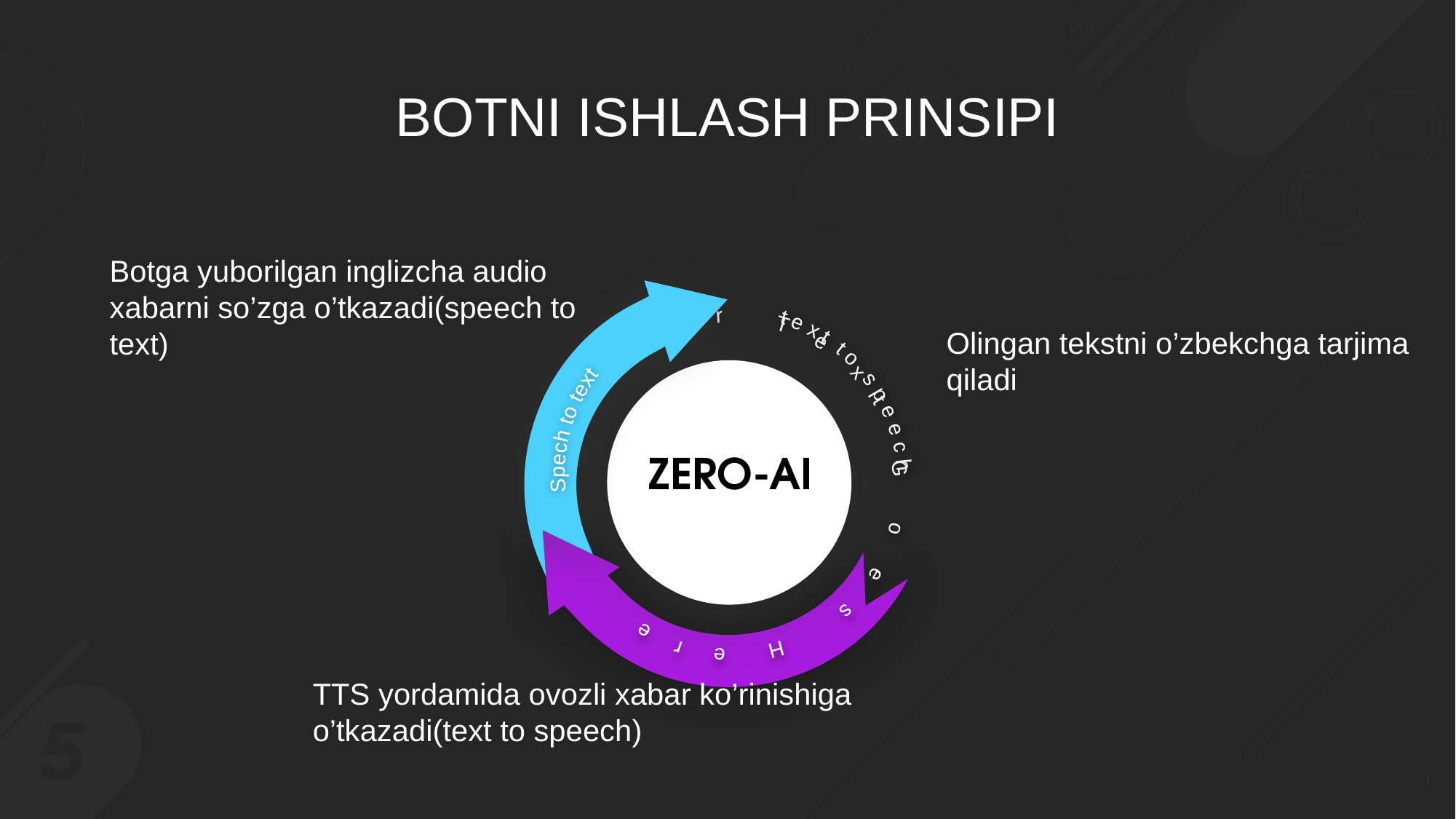

BOTNI ISHLASH PRINSIPI

Spech to text
                              Tarjima               text to speech
                                                                                                               Your Text Goes Here

Botga yuborilgan inglizcha audio xabarni so’zga o’tkazadi(speech to text)

Olingan tekstni o’zbekchga tarjima qiladi
ZERO-AI

TTS yordamida ovozli xabar ko’rinishiga o’tkazadi(text to speech)